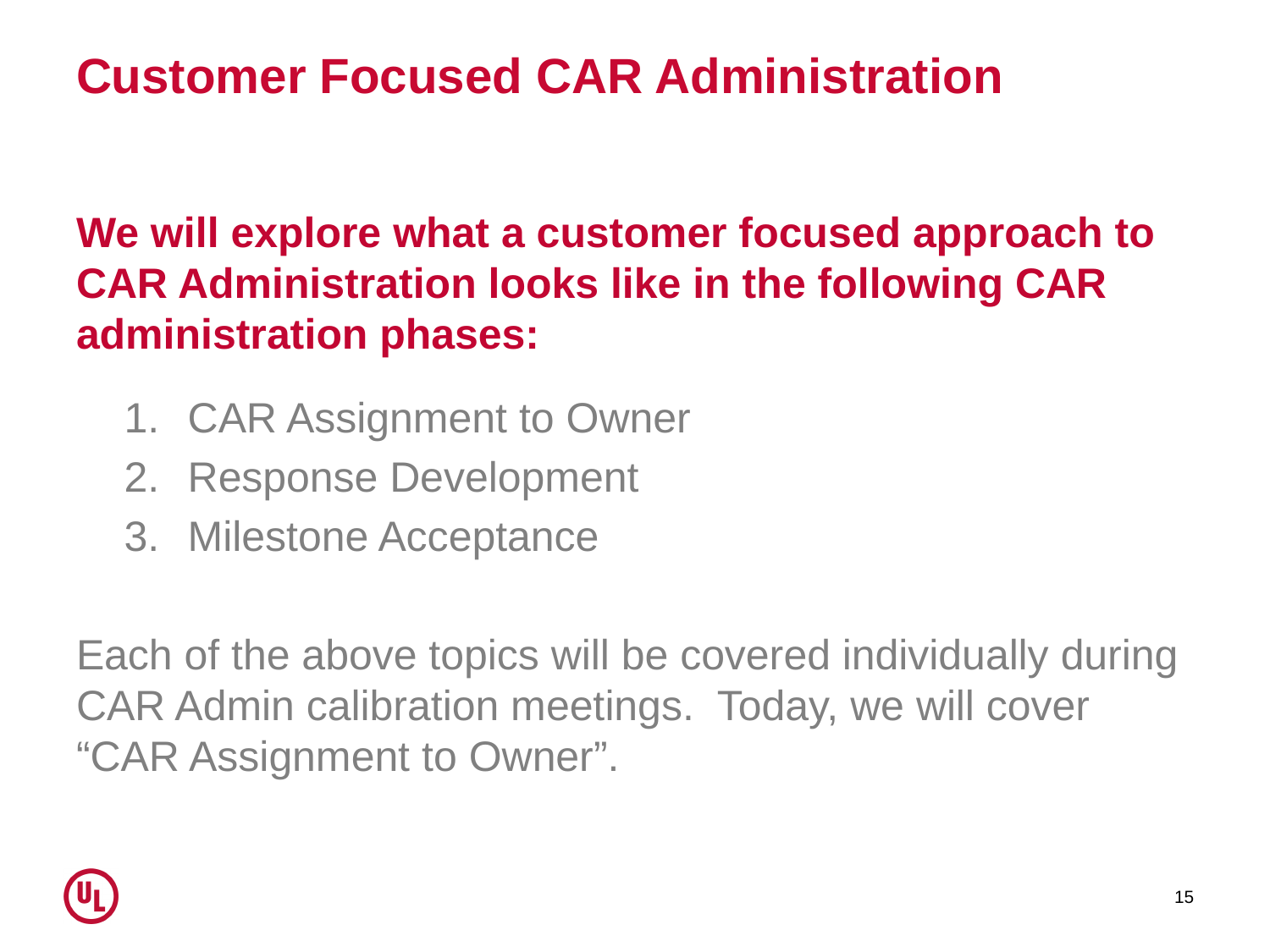

# Customer Focused CAR Administration
We will explore what a customer focused approach to CAR Administration looks like in the following CAR administration phases:

CAR Assignment to Owner
Response Development
Milestone Acceptance

Each of the above topics will be covered individually during CAR Admin calibration meetings.  Today, we will cover “CAR Assignment to Owner”.
15